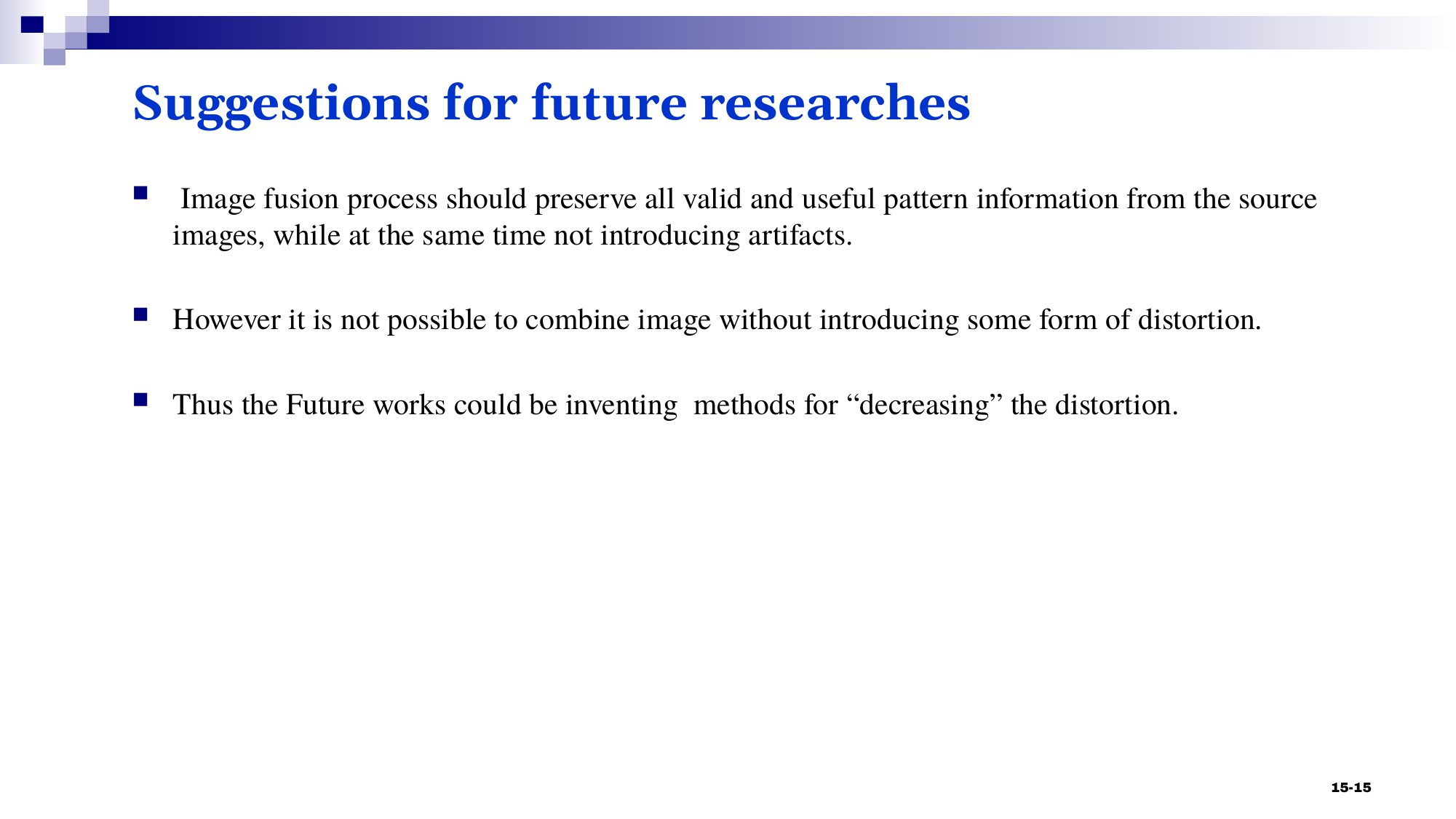

# Suggestions for future researches
 Image fusion process should preserve all valid and useful pattern information from the source images, while at the same time not introducing artifacts.

However it is not possible to combine image without introducing some form of distortion.

Thus the Future works could be inventing  methods for “decreasing” the distortion.

15-15